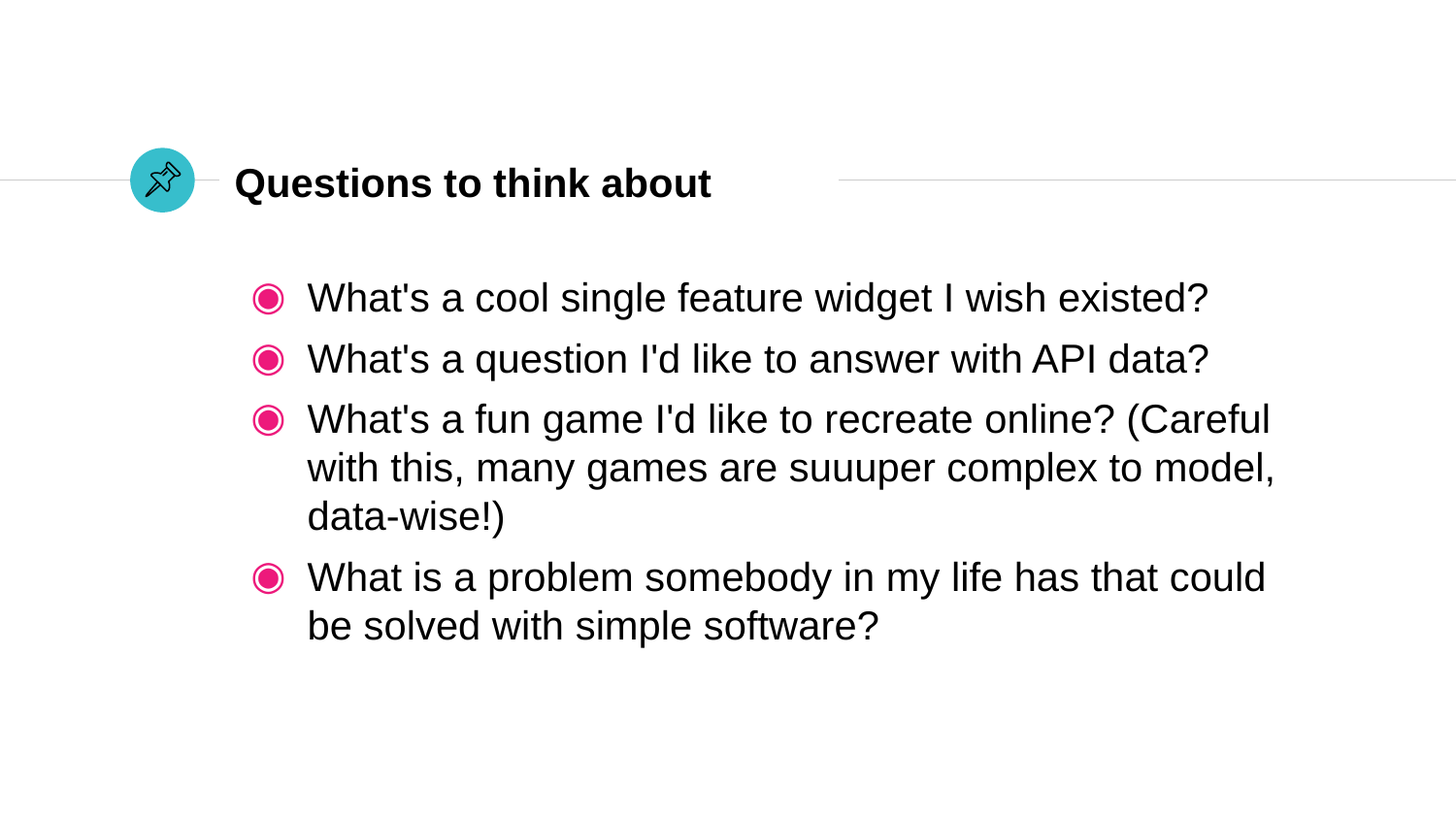

# Questions to think about

What's a cool single feature widget I wish existed?
What's a question I'd like to answer with API data?
What's a fun game I'd like to recreate online? (Careful with this, many games are suuuper complex to model, data-wise!)
What is a problem somebody in my life has that could be solved with simple software?